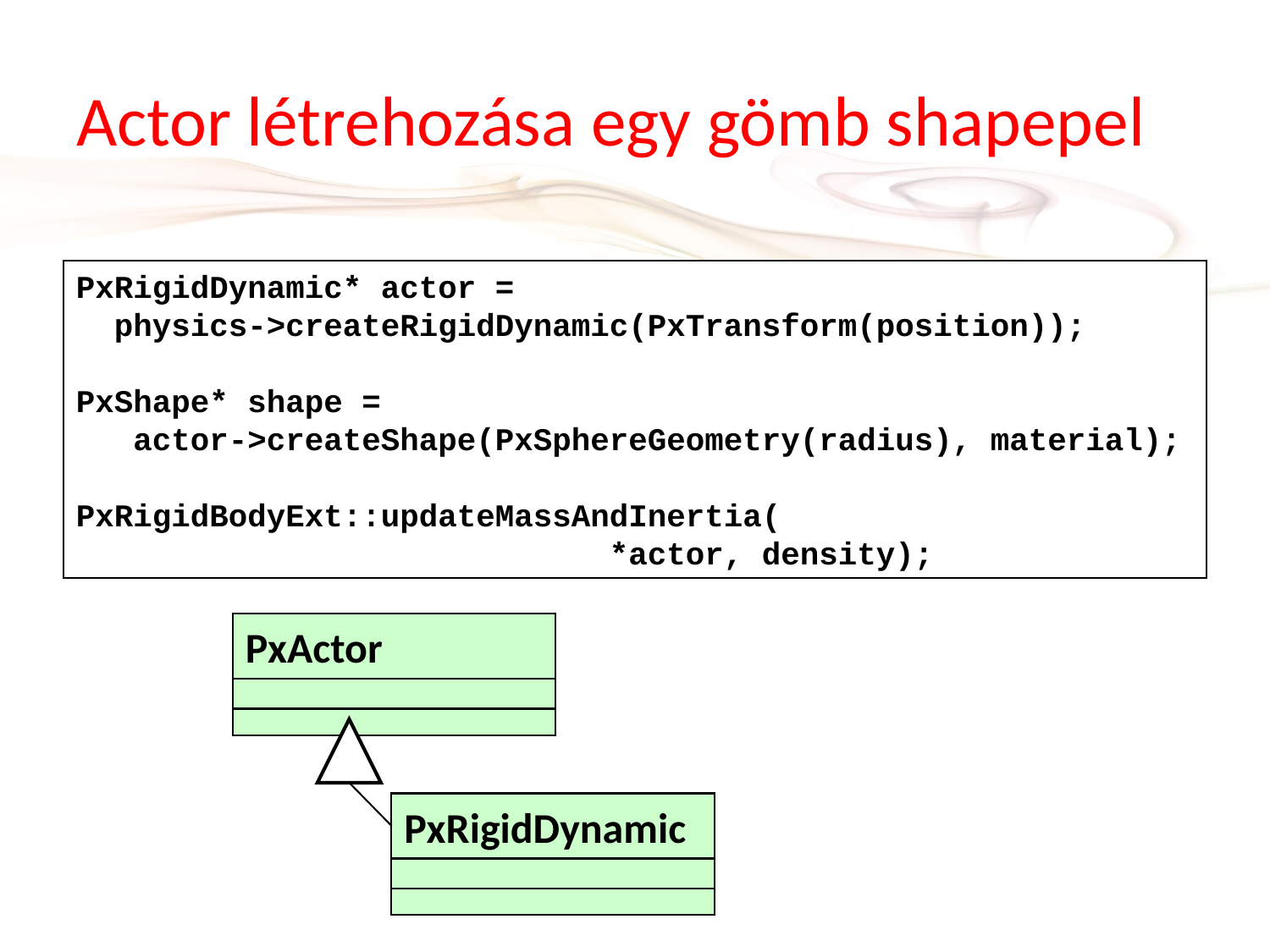

# Actor létrehozása egy gömb shapepel
PxRigidDynamic* actor =
  physics->createRigidDynamic(PxTransform(position));

PxShape* shape =
   actor->createShape(PxSphereGeometry(radius), material);

PxRigidBodyExt::updateMassAndInertia(
                            *actor, density);
PxActor

PxRigidDynamic